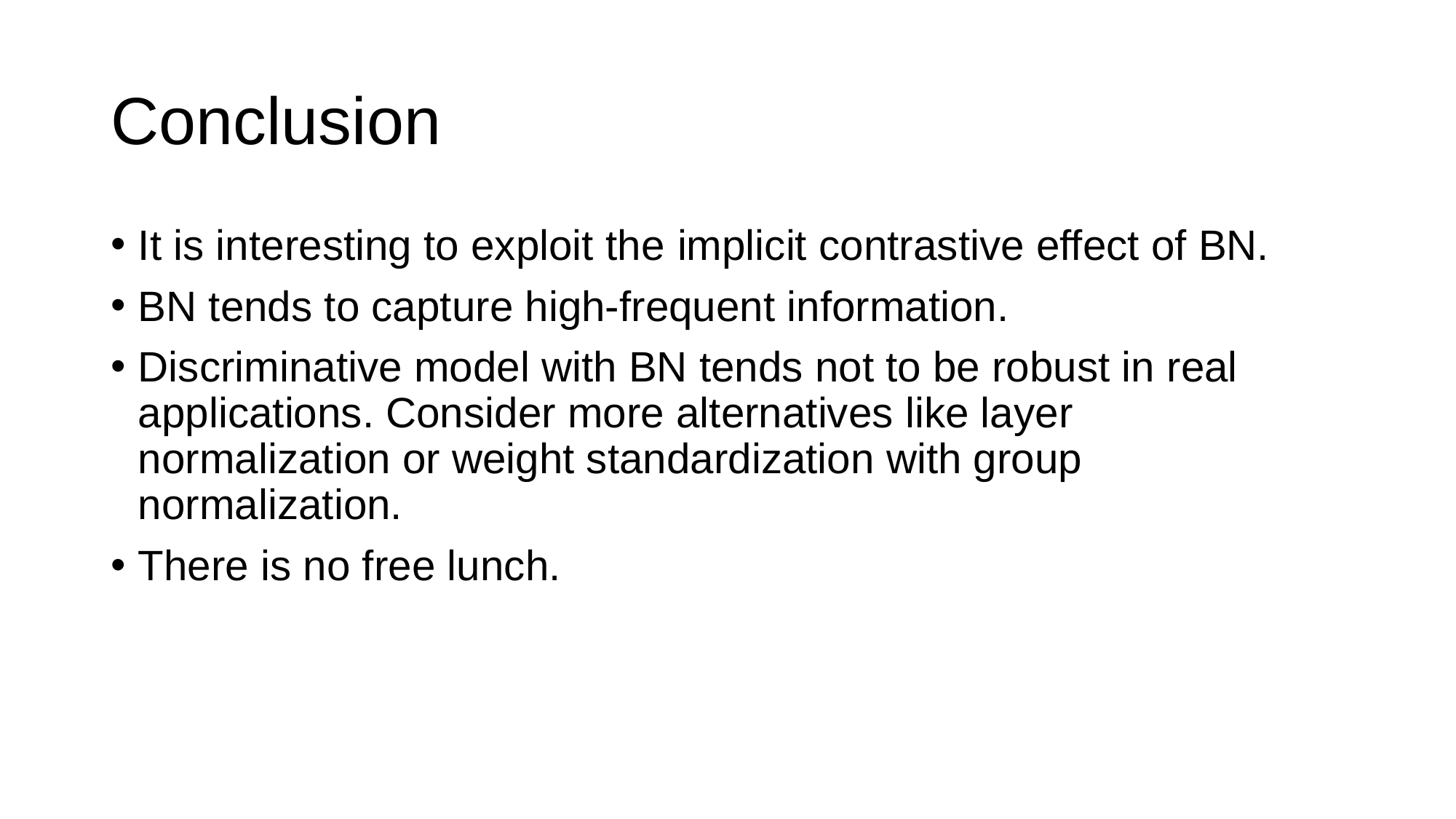

# Conclusion
It is interesting to exploit the implicit contrastive effect of BN.
BN tends to capture high-frequent information.
Discriminative model with BN tends not to be robust in real applications. Consider more alternatives like layer normalization or weight standardization with group normalization.
There is no free lunch.